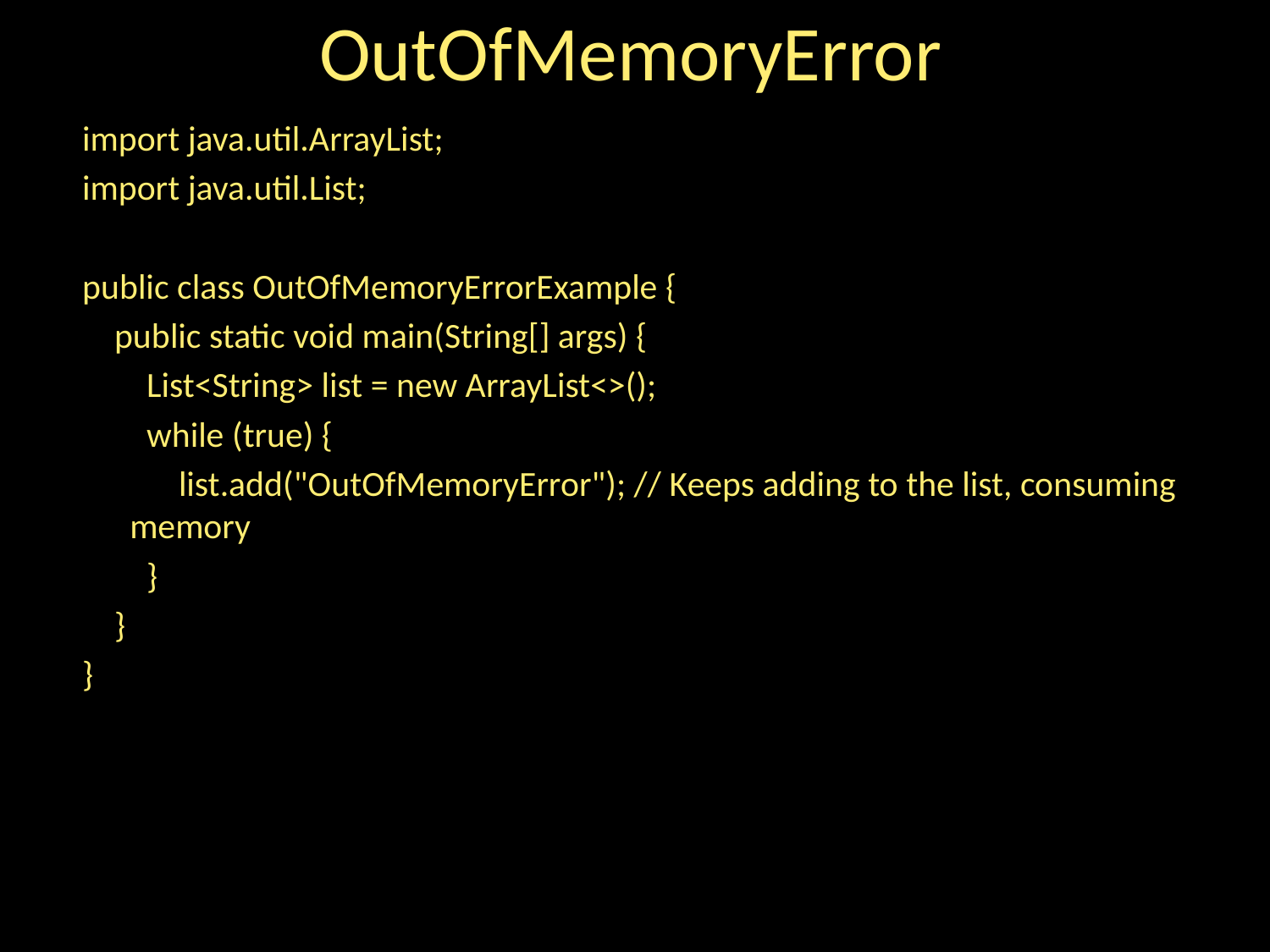

# OutOfMemoryError
import java.util.ArrayList;
import java.util.List;

public class OutOfMemoryErrorExample {
    public static void main(String[] args) {
        List<String> list = new ArrayList<>();
        while (true) {
            list.add("OutOfMemoryError"); // Keeps adding to the list, consuming memory
        }
    }
}